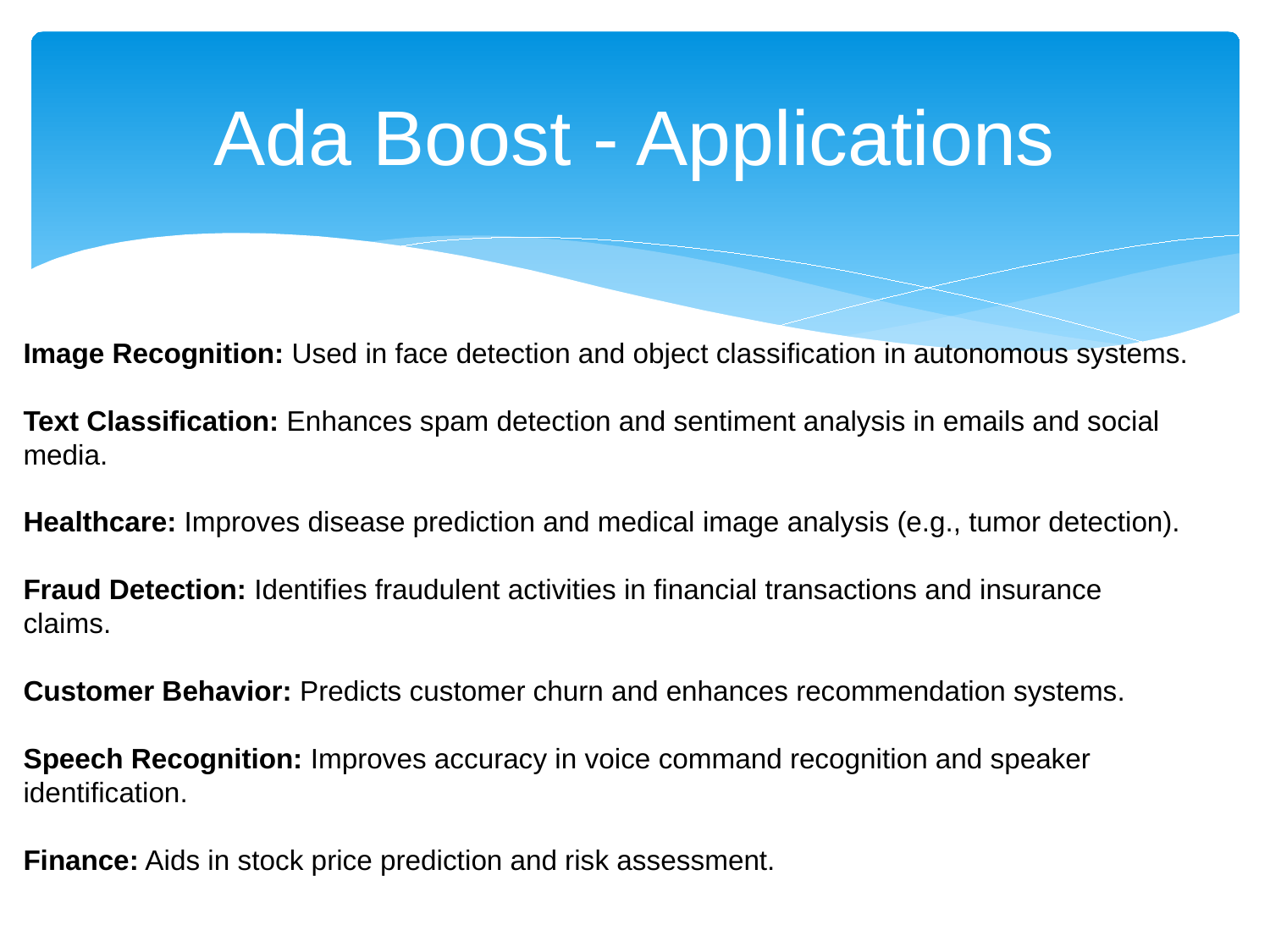

# Ada Boost - Applications
Image Recognition: Used in face detection and object classification in autonomous systems.

Text Classification: Enhances spam detection and sentiment analysis in emails and social media.

Healthcare: Improves disease prediction and medical image analysis (e.g., tumor detection).

Fraud Detection: Identifies fraudulent activities in financial transactions and insurance claims.

Customer Behavior: Predicts customer churn and enhances recommendation systems.

Speech Recognition: Improves accuracy in voice command recognition and speaker identification.

Finance: Aids in stock price prediction and risk assessment.